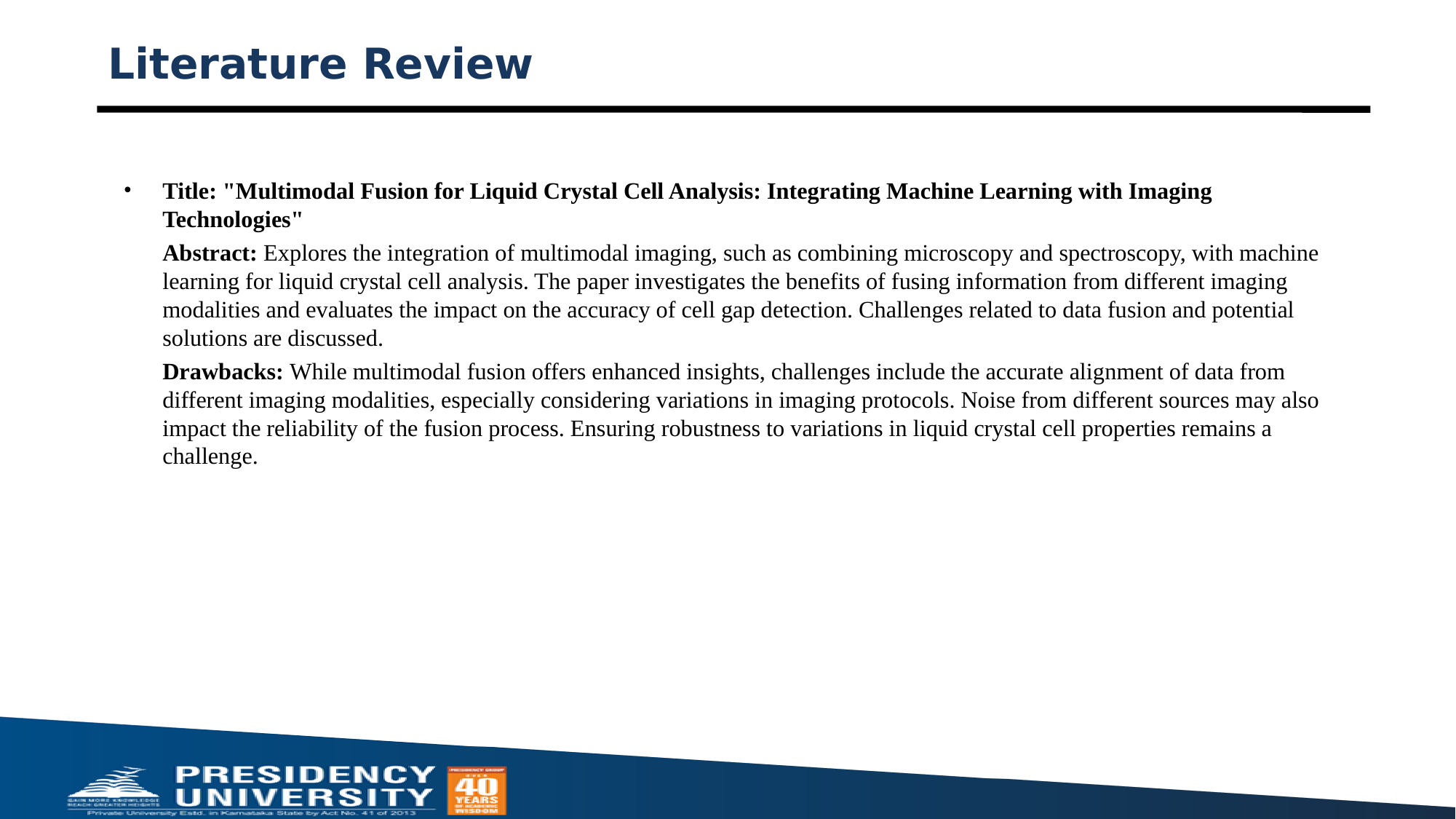

# Literature Review

Title: "Multimodal Fusion for Liquid Crystal Cell Analysis: Integrating Machine Learning with Imaging Technologies"
Abstract: Explores the integration of multimodal imaging, such as combining microscopy and spectroscopy, with machine learning for liquid crystal cell analysis. The paper investigates the benefits of fusing information from different imaging modalities and evaluates the impact on the accuracy of cell gap detection. Challenges related to data fusion and potential solutions are discussed.
Drawbacks: While multimodal fusion offers enhanced insights, challenges include the accurate alignment of data from different imaging modalities, especially considering variations in imaging protocols. Noise from different sources may also impact the reliability of the fusion process. Ensuring robustness to variations in liquid crystal cell properties remains a challenge.